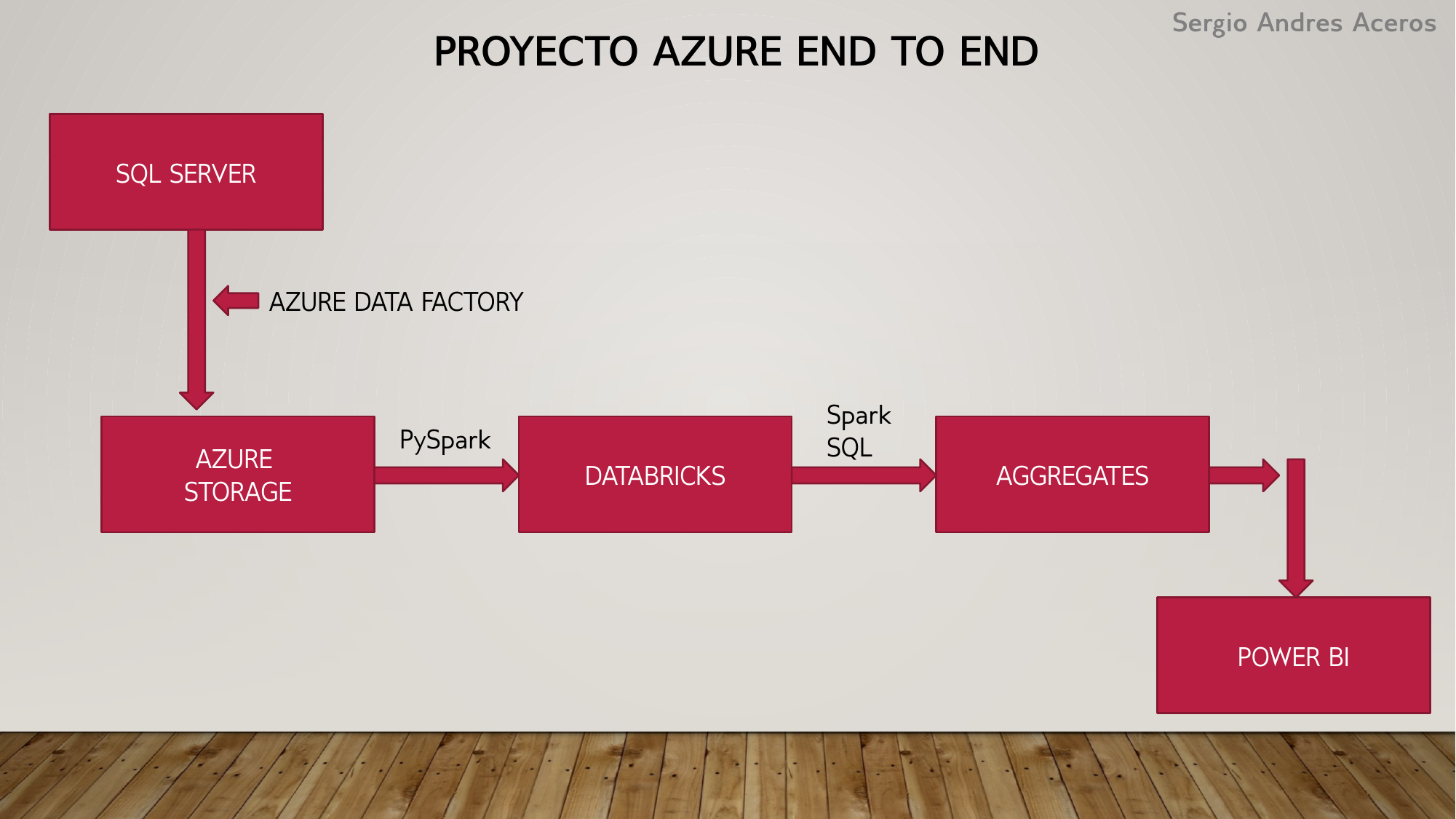

Sergio Andres Aceros
PROYECTO AZURE END TO END
SQL SERVER

AZURE DATA FACTORY

Spark
SQL
PySpark
AZURE
STORAGE
DATABRICKS
AGGREGATES

POWER BI